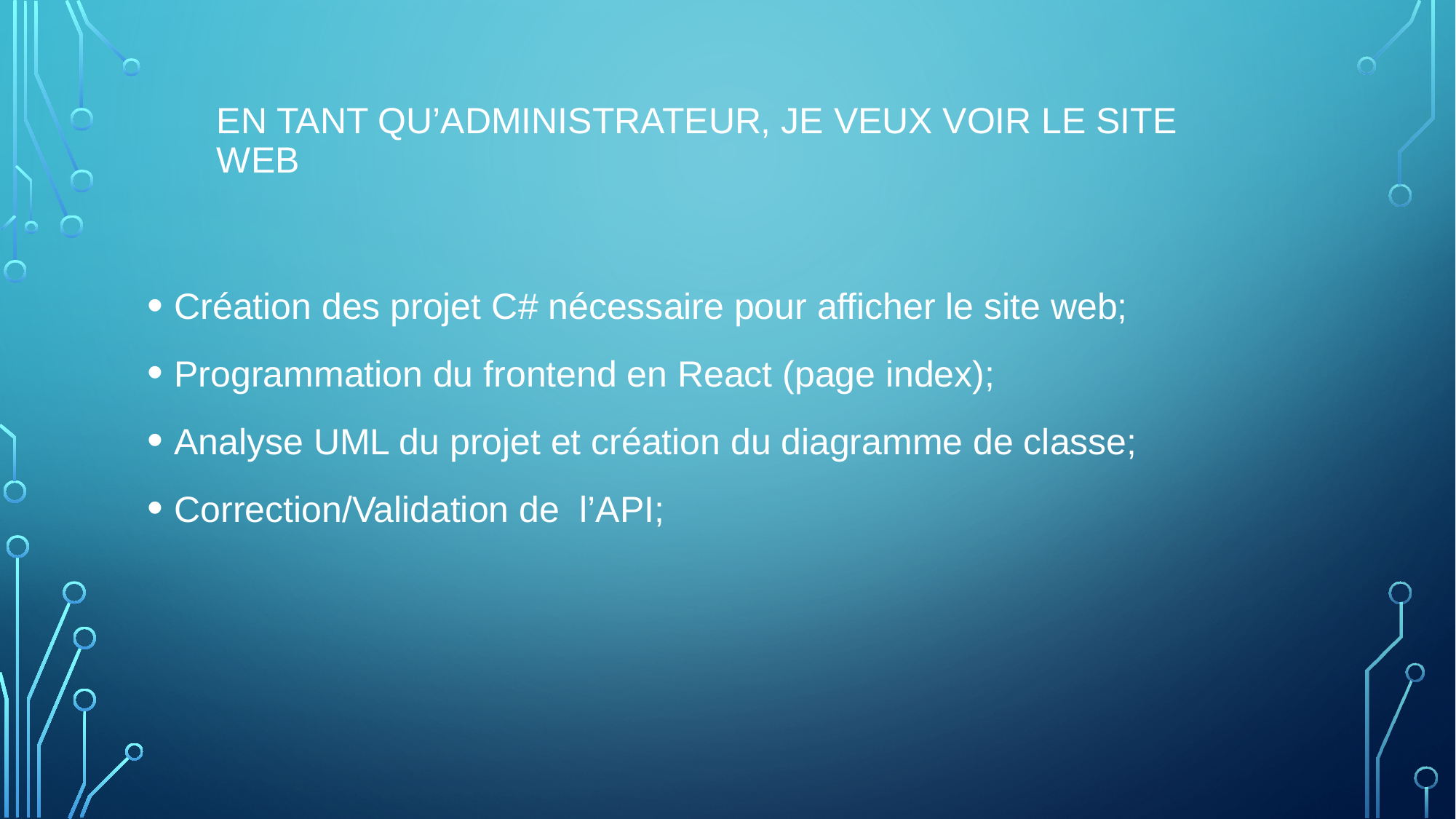

# En tant qu’administrateur, je veux voir le site web
Création des projet C# nécessaire pour afficher le site web;
Programmation du frontend en React (page index);
Analyse UML du projet et création du diagramme de classe;
Correction/Validation de  l’API;